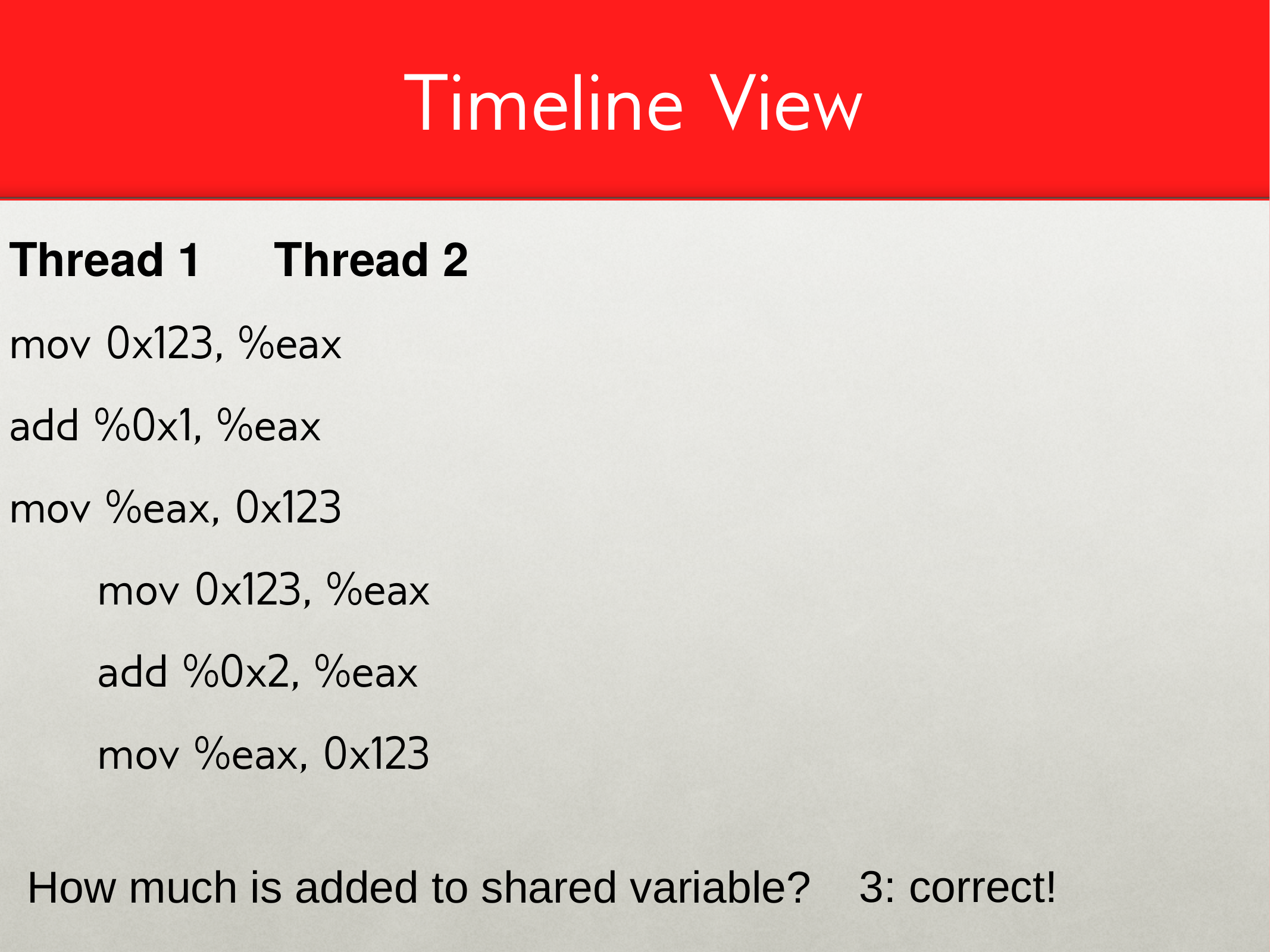

# Timeline View
Thread 1				Thread 2
mov 0x123, %eax
add %0x1, %eax
mov %eax, 0x123
														mov 0x123, %eax
														add %0x2, %eax
														mov %eax, 0x123
How much is added to shared variable?
3: correct!